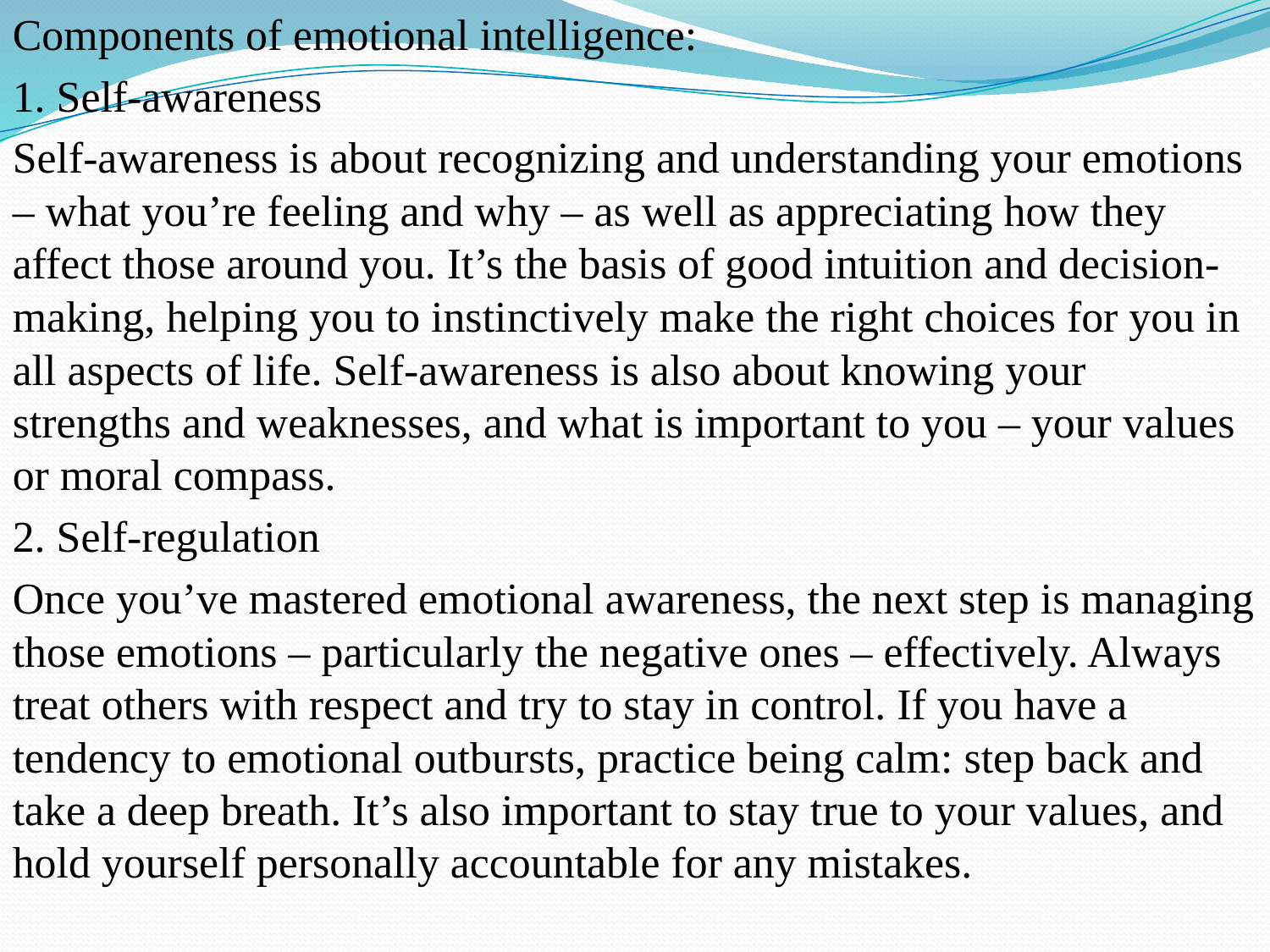

Components of emotional intelligence:
1. Self-awareness
Self-awareness is about recognizing and understanding your emotions – what you’re feeling and why – as well as appreciating how they affect those around you. It’s the basis of good intuition and decision-making, helping you to instinctively make the right choices for you in all aspects of life. Self-awareness is also about knowing your strengths and weaknesses, and what is important to you – your values or moral compass.
2. Self-regulation
Once you’ve mastered emotional awareness, the next step is managing those emotions – particularly the negative ones – effectively. Always treat others with respect and try to stay in control. If you have a tendency to emotional outbursts, practice being calm: step back and take a deep breath. It’s also important to stay true to your values, and hold yourself personally accountable for any mistakes.